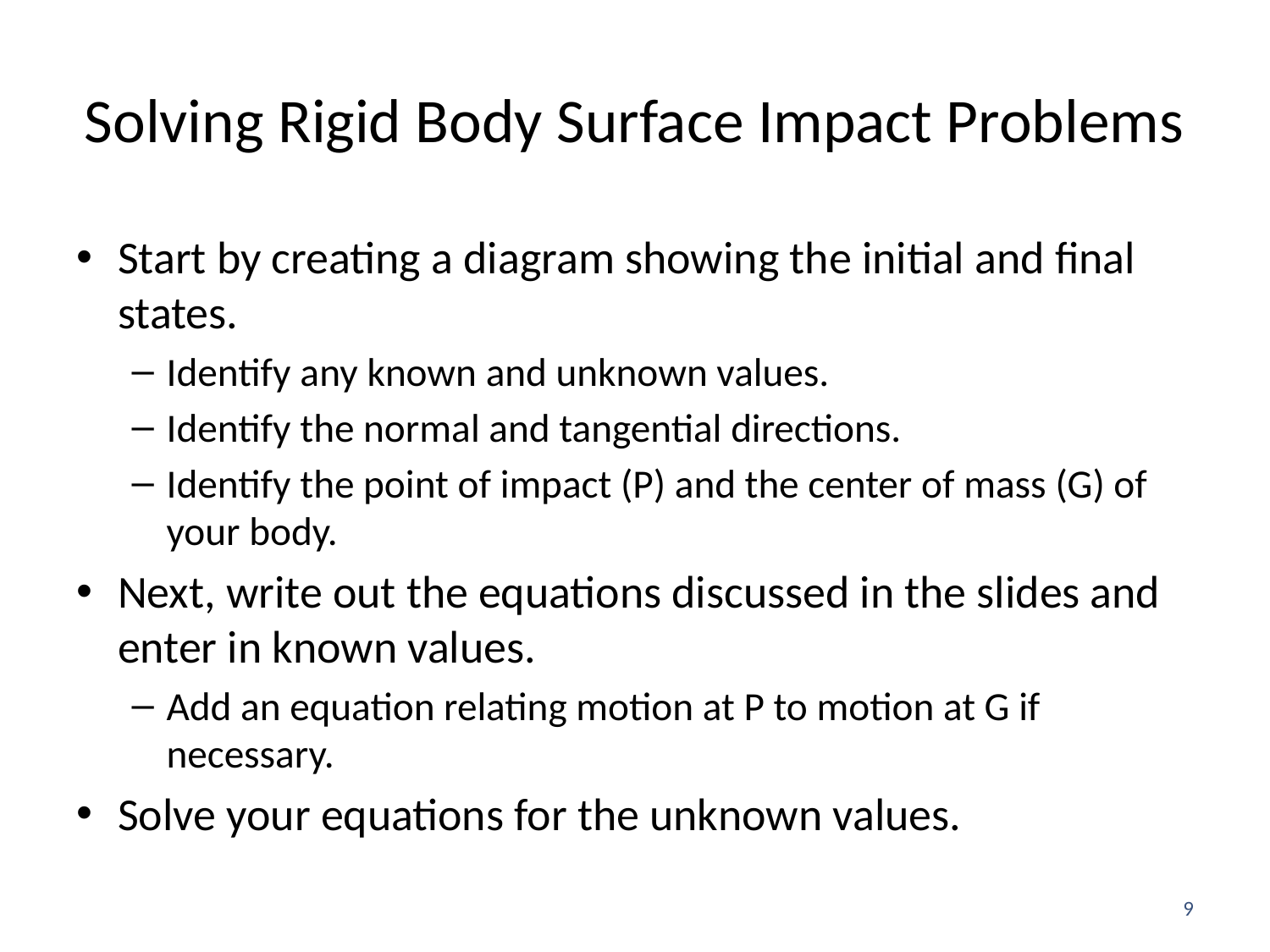

# Solving Rigid Body Surface Impact Problems
Start by creating a diagram showing the initial and final states.
Identify any known and unknown values.
Identify the normal and tangential directions.
Identify the point of impact (P) and the center of mass (G) of your body.
Next, write out the equations discussed in the slides and enter in known values.
Add an equation relating motion at P to motion at G if necessary.
Solve your equations for the unknown values.
9